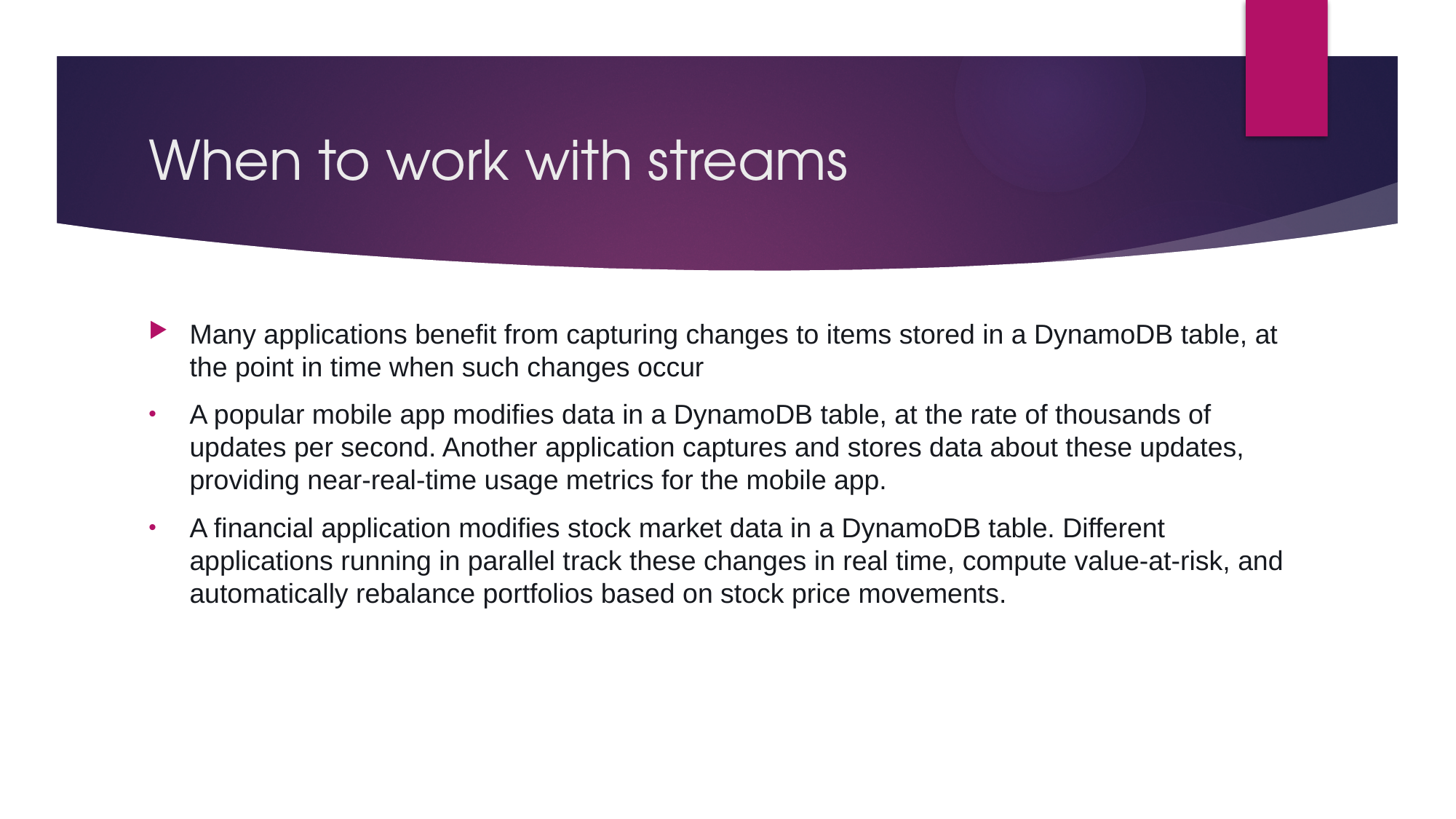

# When to work with streams
Many applications benefit from capturing changes to items stored in a DynamoDB table, at the point in time when such changes occur
A popular mobile app modifies data in a DynamoDB table, at the rate of thousands of updates per second. Another application captures and stores data about these updates, providing near-real-time usage metrics for the mobile app.
A financial application modifies stock market data in a DynamoDB table. Different applications running in parallel track these changes in real time, compute value-at-risk, and automatically rebalance portfolios based on stock price movements.